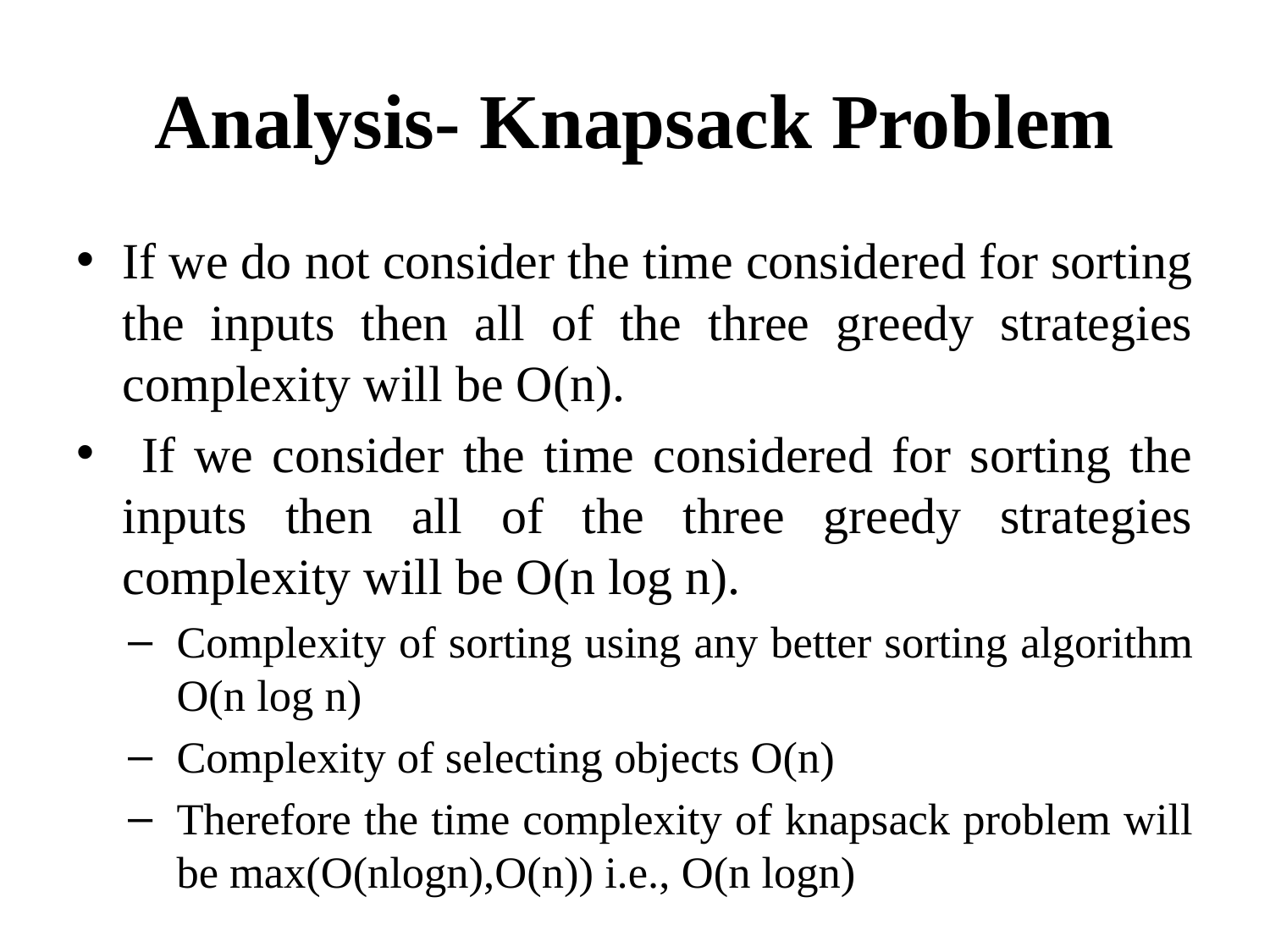

# Analysis- Knapsack Problem
If we do not consider the time considered for sorting the inputs then all of the three greedy strategies complexity will be O(n).
 If we consider the time considered for sorting the inputs then all of the three greedy strategies complexity will be O(n log n).
Complexity of sorting using any better sorting algorithm O(n log n)
Complexity of selecting objects O(n)
Therefore the time complexity of knapsack problem will be max(O(nlogn),O(n)) i.e., O(n logn)